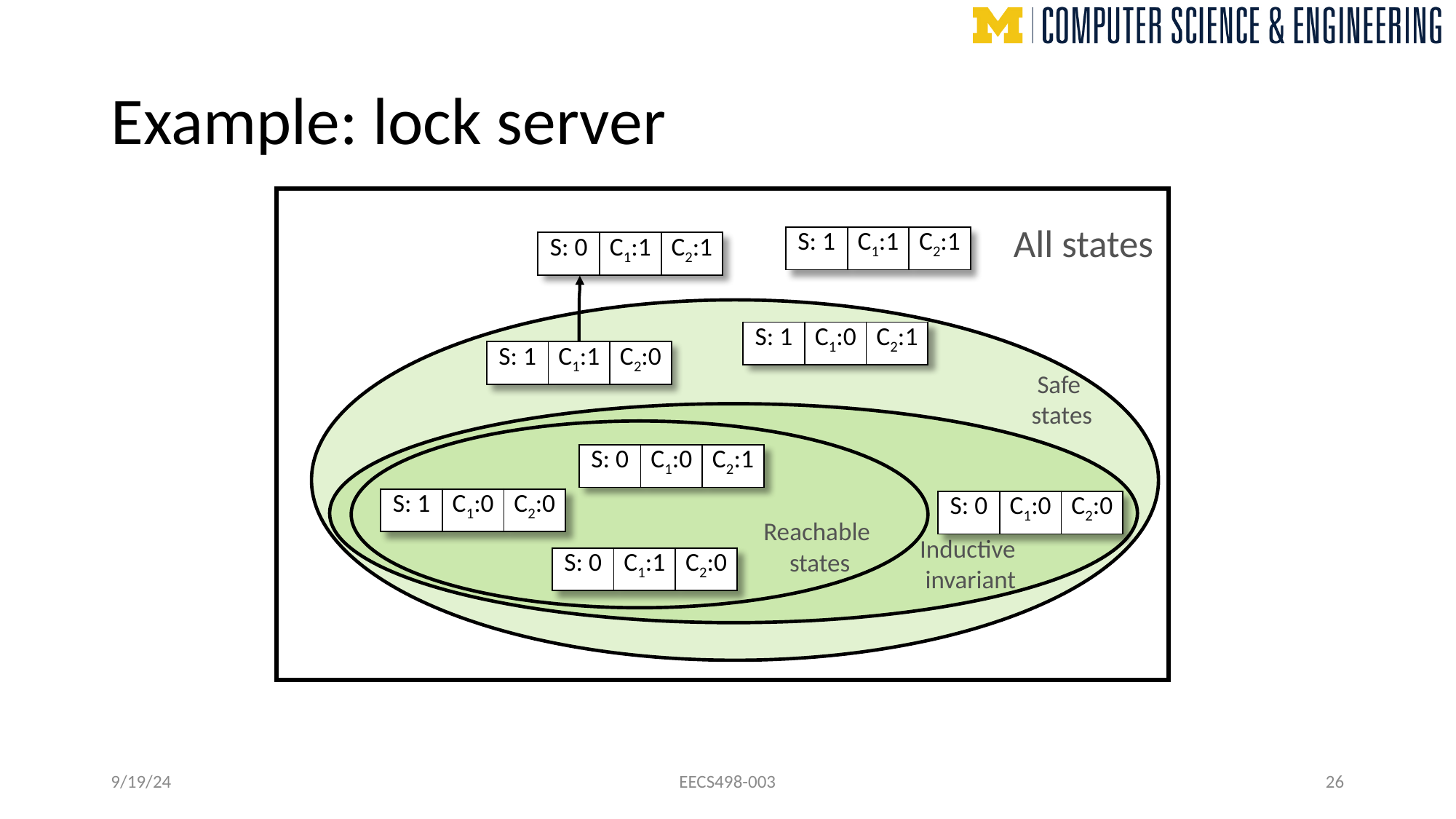

# Example: lock server

All states
| S: 1 | C1:1 | C2:1 |
| --- | --- | --- |
| S: 0 | C1:1 | C2:1 |
| --- | --- | --- |

Safe
states
| S: 1 | C1:0 | C2:1 |
| --- | --- | --- |
| S: 1 | C1:1 | C2:0 |
| --- | --- | --- |

Inductive
invariant

Reachable
states
| S: 0 | C1:0 | C2:1 |
| --- | --- | --- |
| S: 1 | C1:0 | C2:0 |
| --- | --- | --- |
| S: 0 | C1:0 | C2:0 |
| --- | --- | --- |
| S: 0 | C1:1 | C2:0 |
| --- | --- | --- |
9/19/24
EECS498-003
26